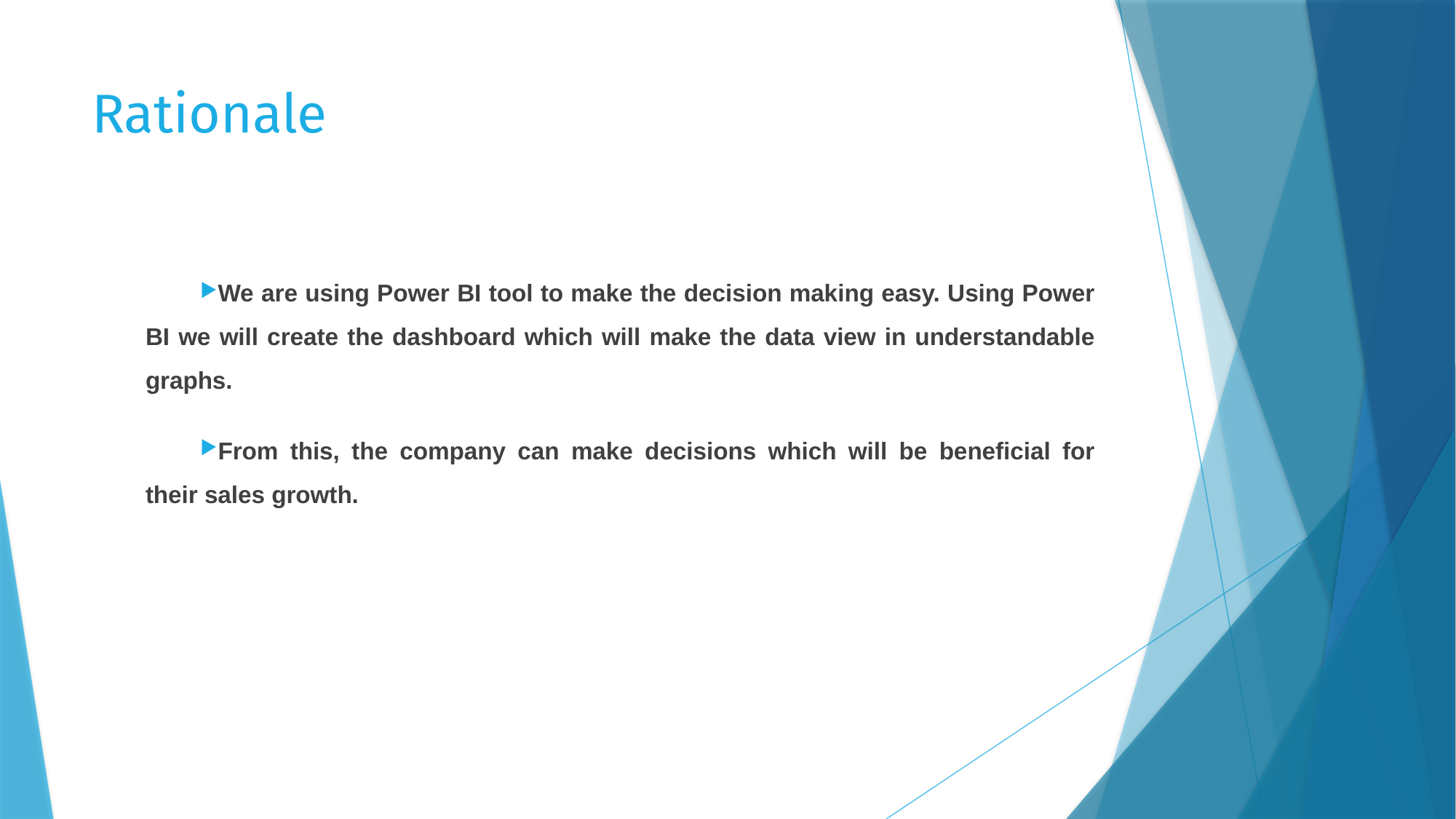

# Rationale
We are using Power BI tool to make the decision making easy. Using Power BI we will create the dashboard which will make the data view in understandable graphs.
From this, the company can make decisions which will be beneficial for their sales growth.